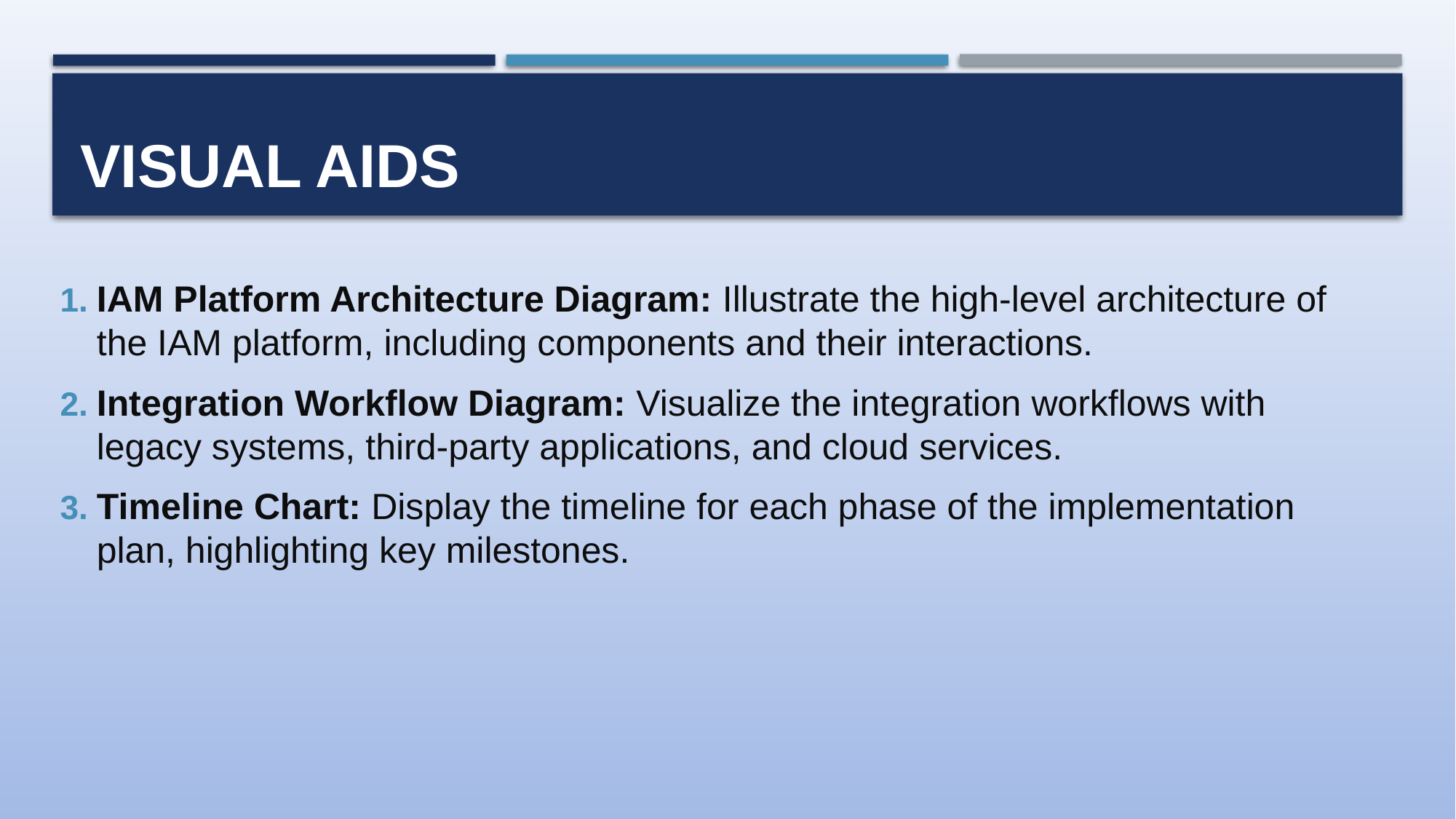

# Visual Aids
IAM Platform Architecture Diagram: Illustrate the high-level architecture of the IAM platform, including components and their interactions.
Integration Workflow Diagram: Visualize the integration workflows with legacy systems, third-party applications, and cloud services.
Timeline Chart: Display the timeline for each phase of the implementation plan, highlighting key milestones.